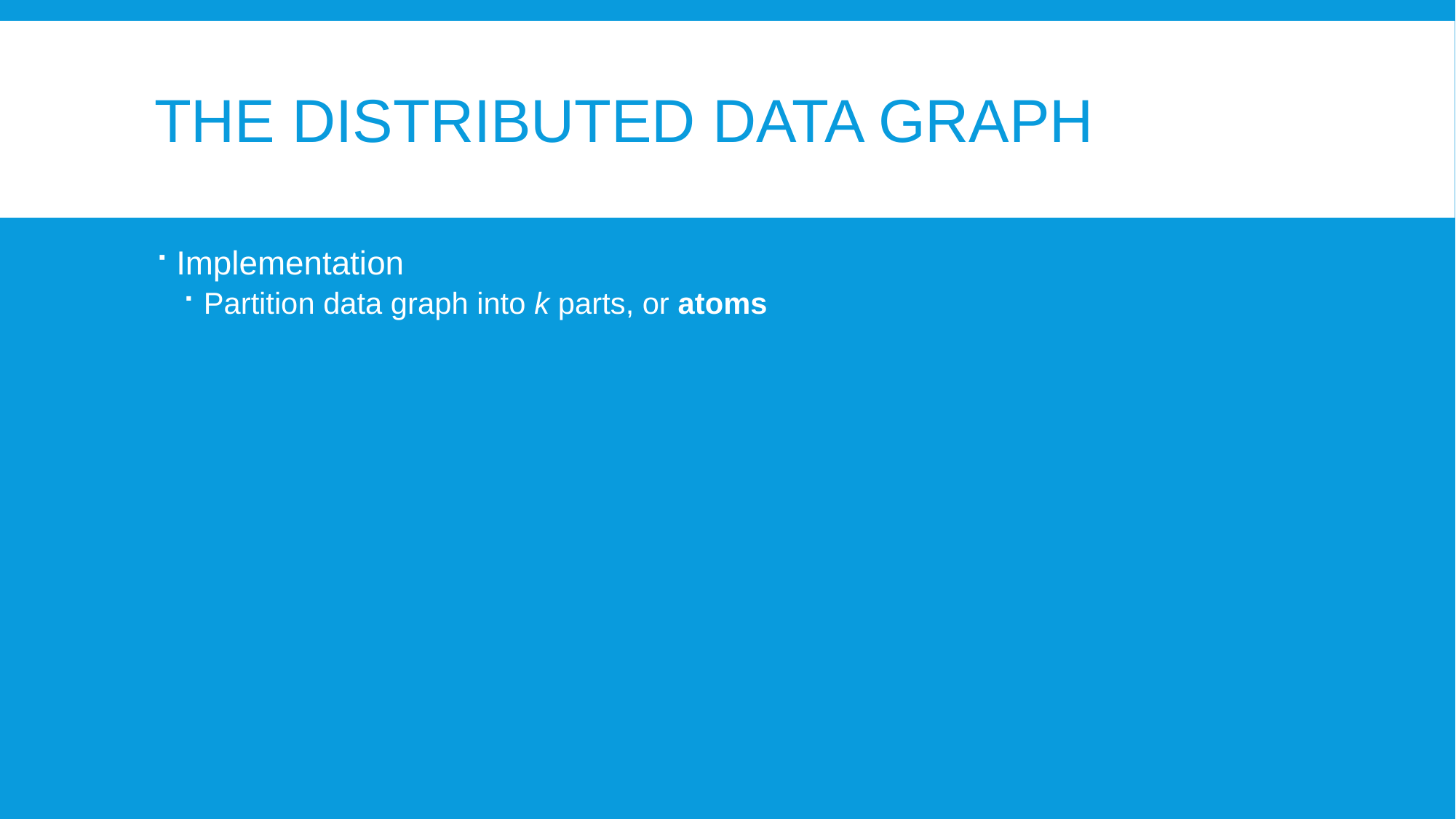

# The Distributed Data Graph
Implementation
Partition data graph into k parts, or atoms